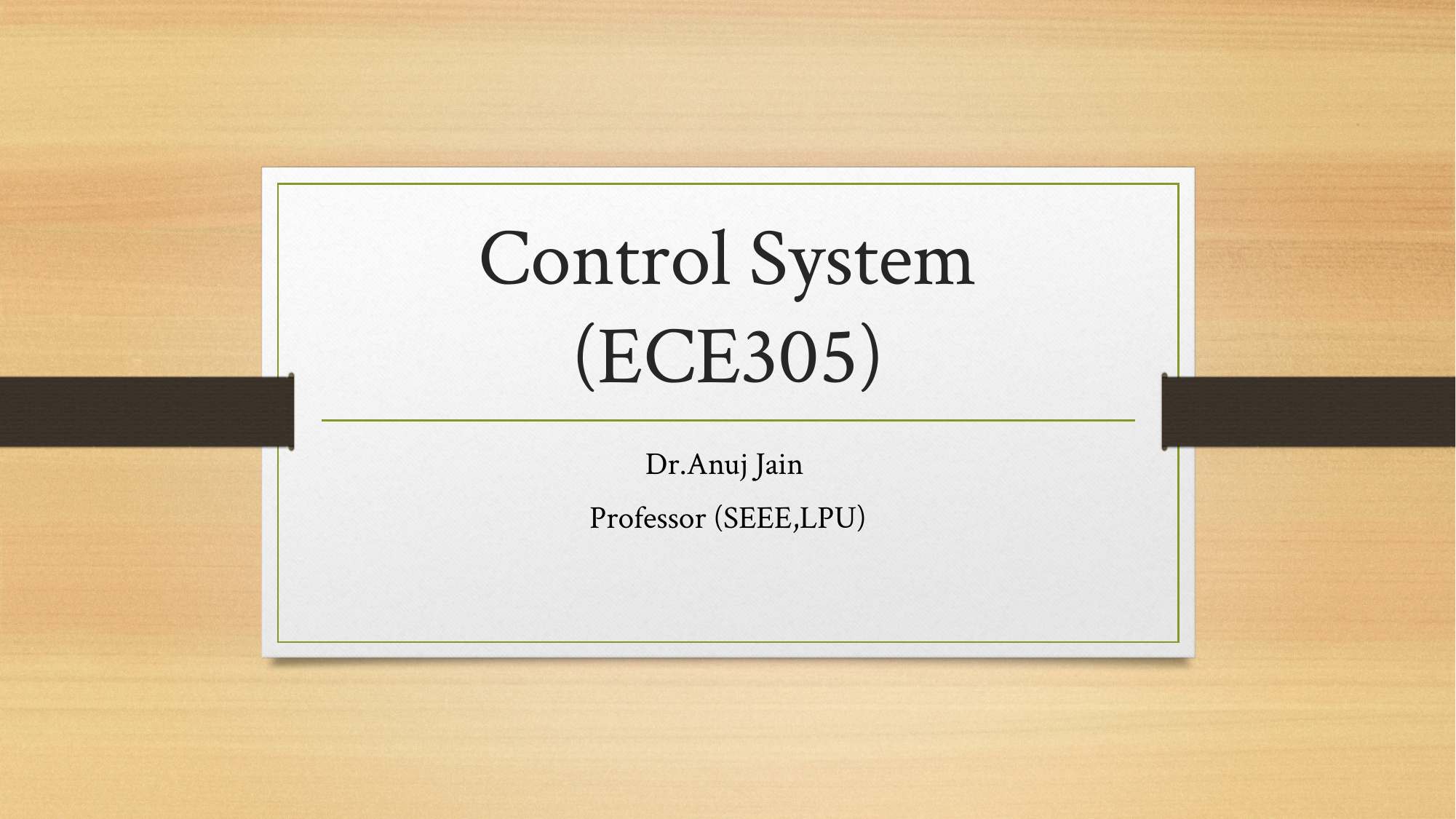

# Control System (ECE305)
Dr.Anuj Jain
Professor (SEEE,LPU)